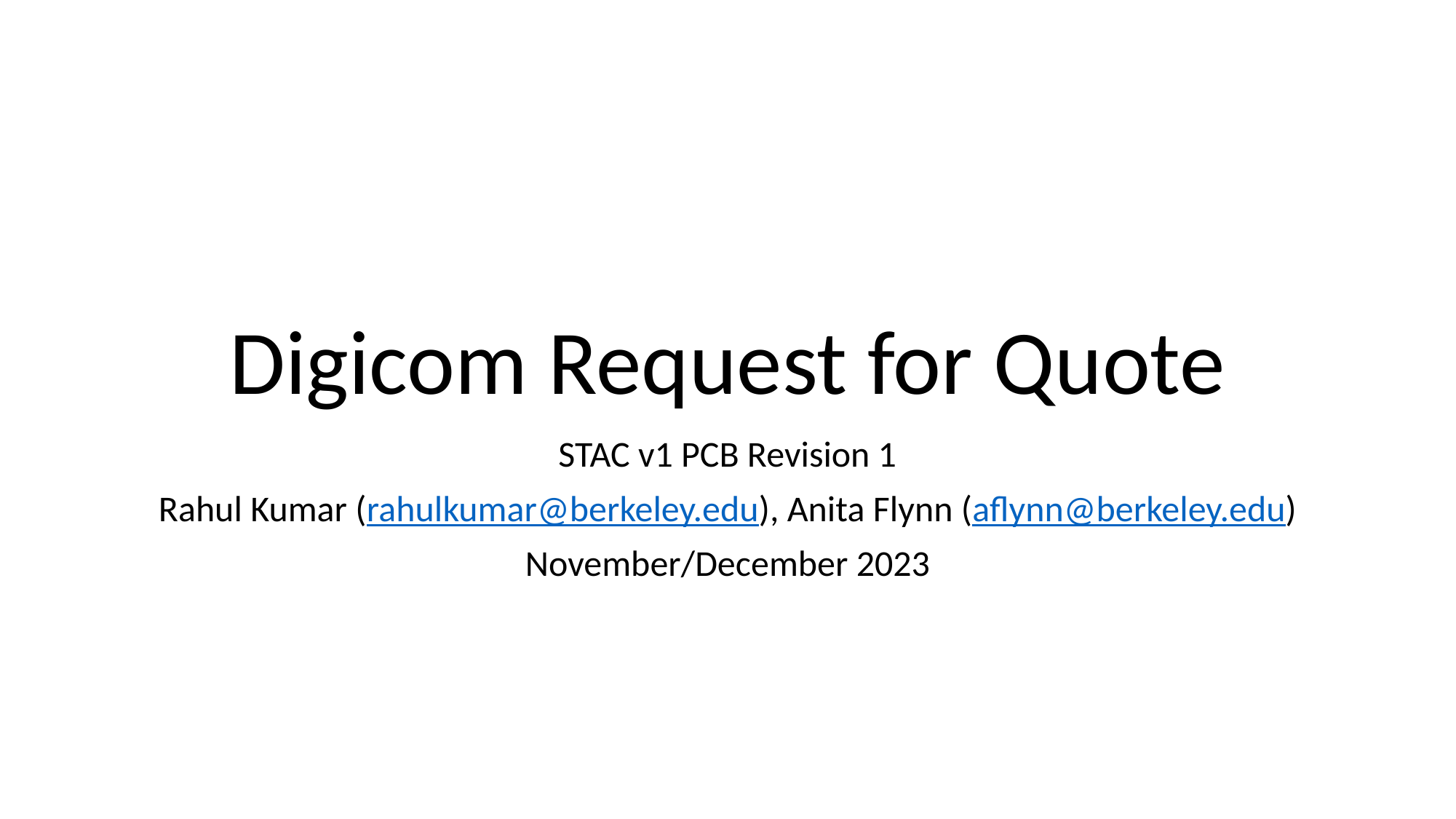

# Digicom Request for Quote
STAC v1 PCB Revision 1
Rahul Kumar (rahulkumar@berkeley.edu), Anita Flynn (aflynn@berkeley.edu)
November/December 2023